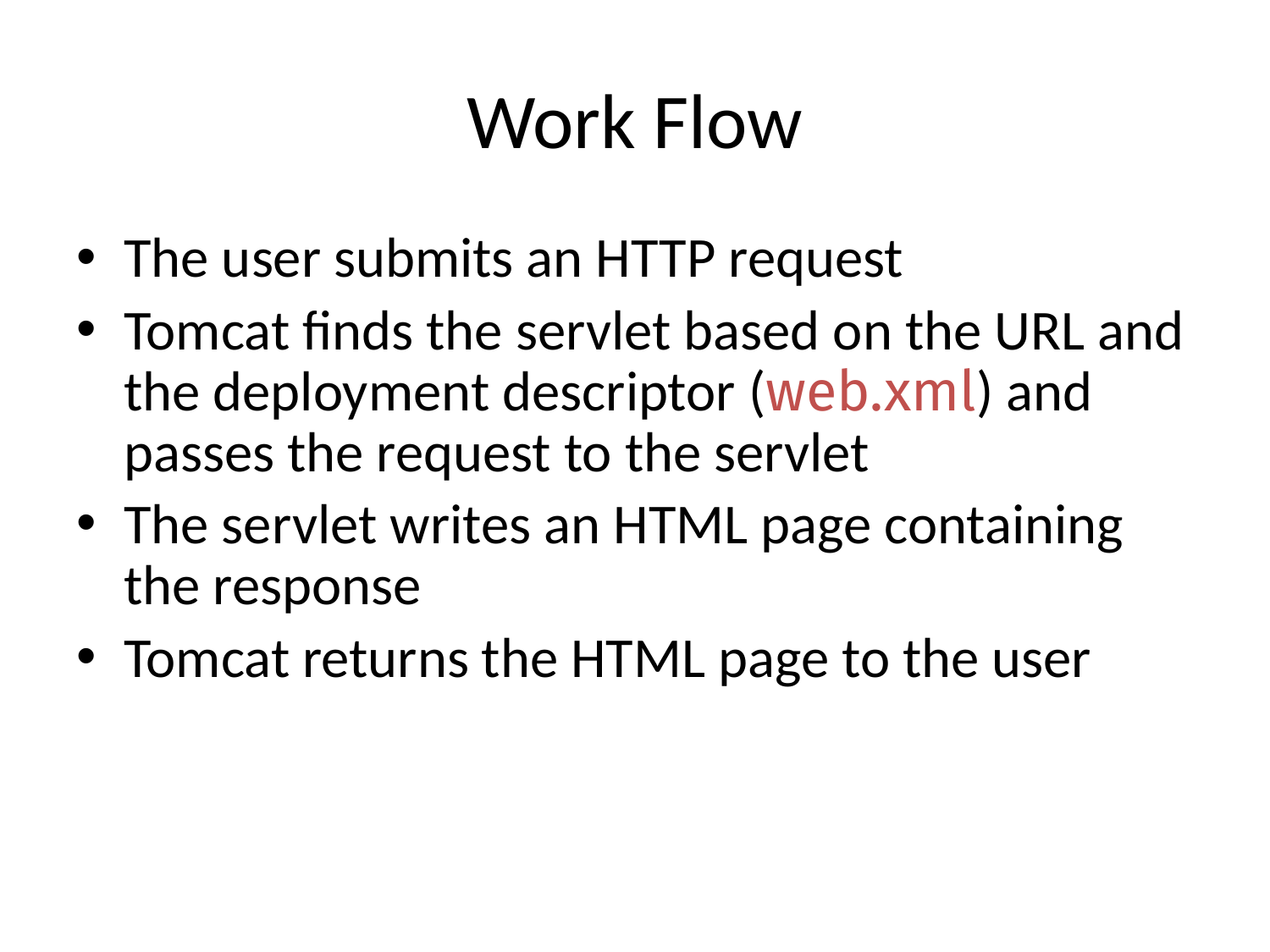

# Work Flow
The user submits an HTTP request
Tomcat finds the servlet based on the URL and the deployment descriptor (web.xml) and passes the request to the servlet
The servlet writes an HTML page containing the response
Tomcat returns the HTML page to the user